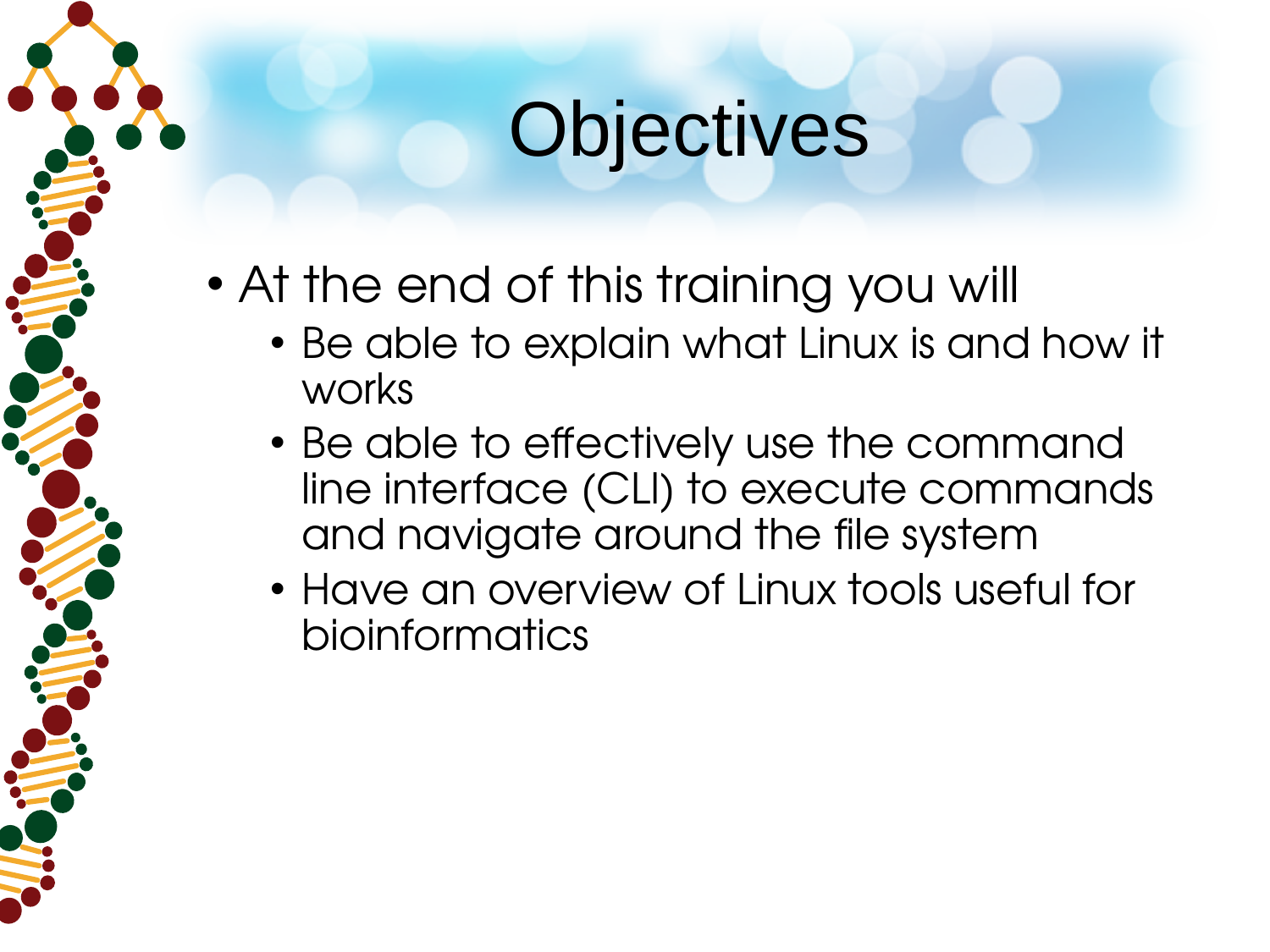

# Objectives
At the end of this training you will
Be able to explain what Linux is and how it works
Be able to effectively use the command line interface (CLI) to execute commands and navigate around the file system
Have an overview of Linux tools useful for bioinformatics